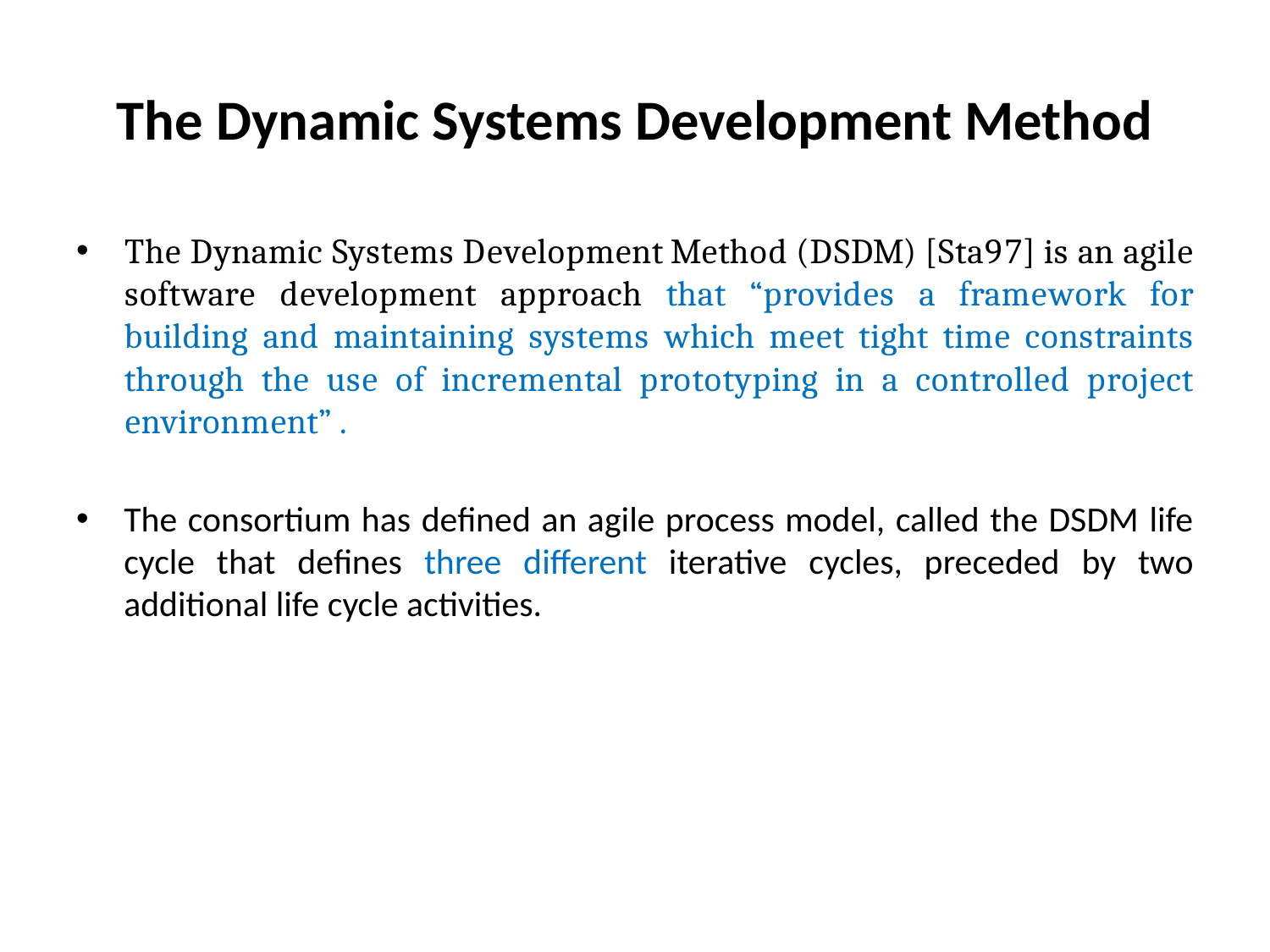

# The Dynamic Systems Development Method
The Dynamic Systems Development Method (DSDM) [Sta97] is an agile software development approach that “provides a framework for building and maintaining systems which meet tight time constraints through the use of incremental prototyping in a controlled project environment” .

The consortium has defined an agile process model, called the DSDM life cycle that defines three different iterative cycles, preceded by two additional life cycle activities.